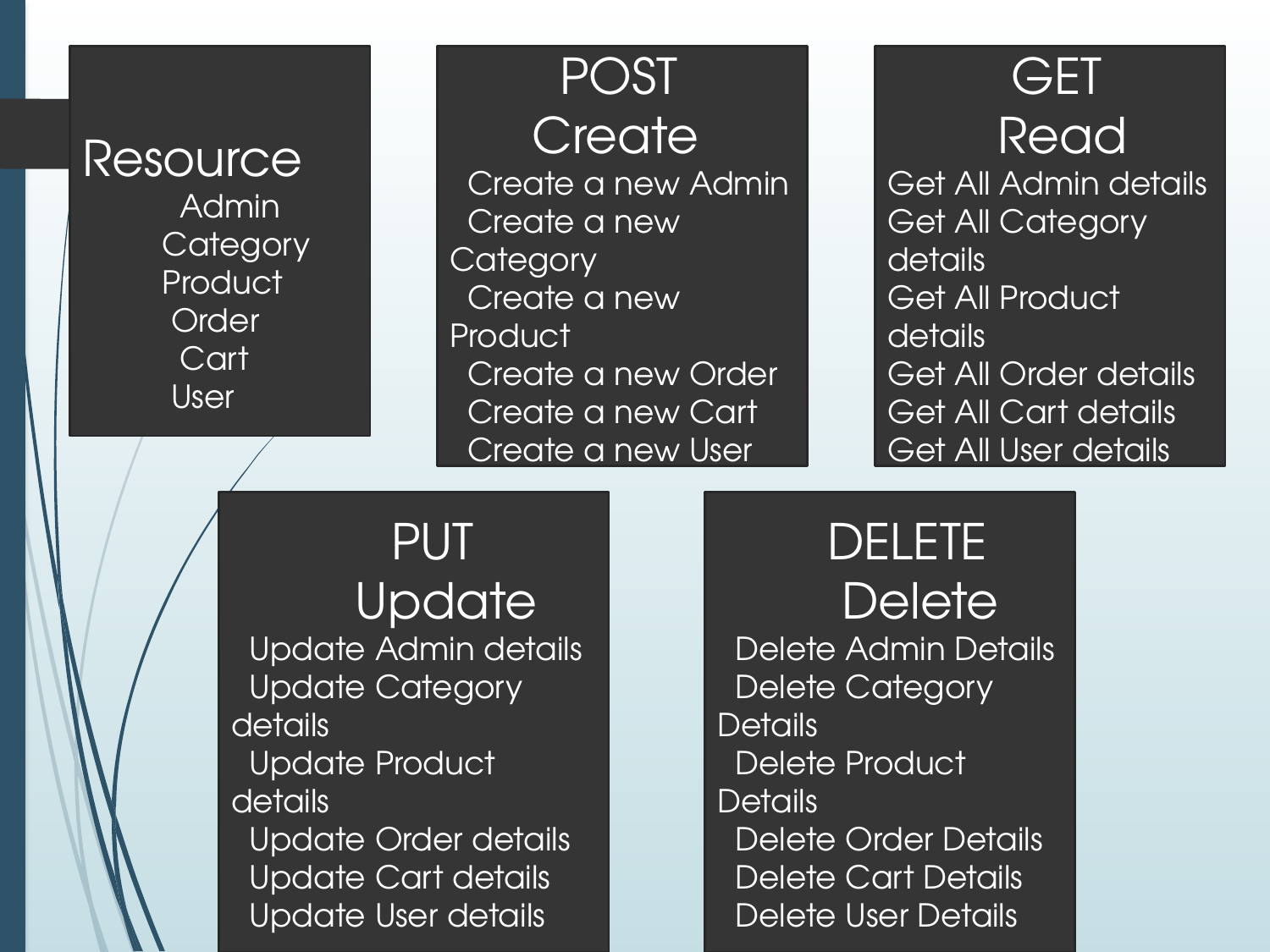

Resource
           Admin
         Category
         Product
          Order
           Cart
          User

        POST
      Create
  Create a new Admin
  Create a new Category
  Create a new Product
  Create a new Order
  Create a new Cart
  Create a new User
         GET
        Read
Get All Admin details
Get All Category details
Get All Product details
Get All Order details
Get All Cart details
Get All User details
        DELETE
              Delete
  Delete Admin Details
  Delete Category Details
  Delete Product Details
  Delete Order Details
  Delete Cart Details
  Delete User Details
                  PUT
         Update
  Update Admin details
  Update Category details
  Update Product details
  Update Order details
  Update Cart details
  Update User details